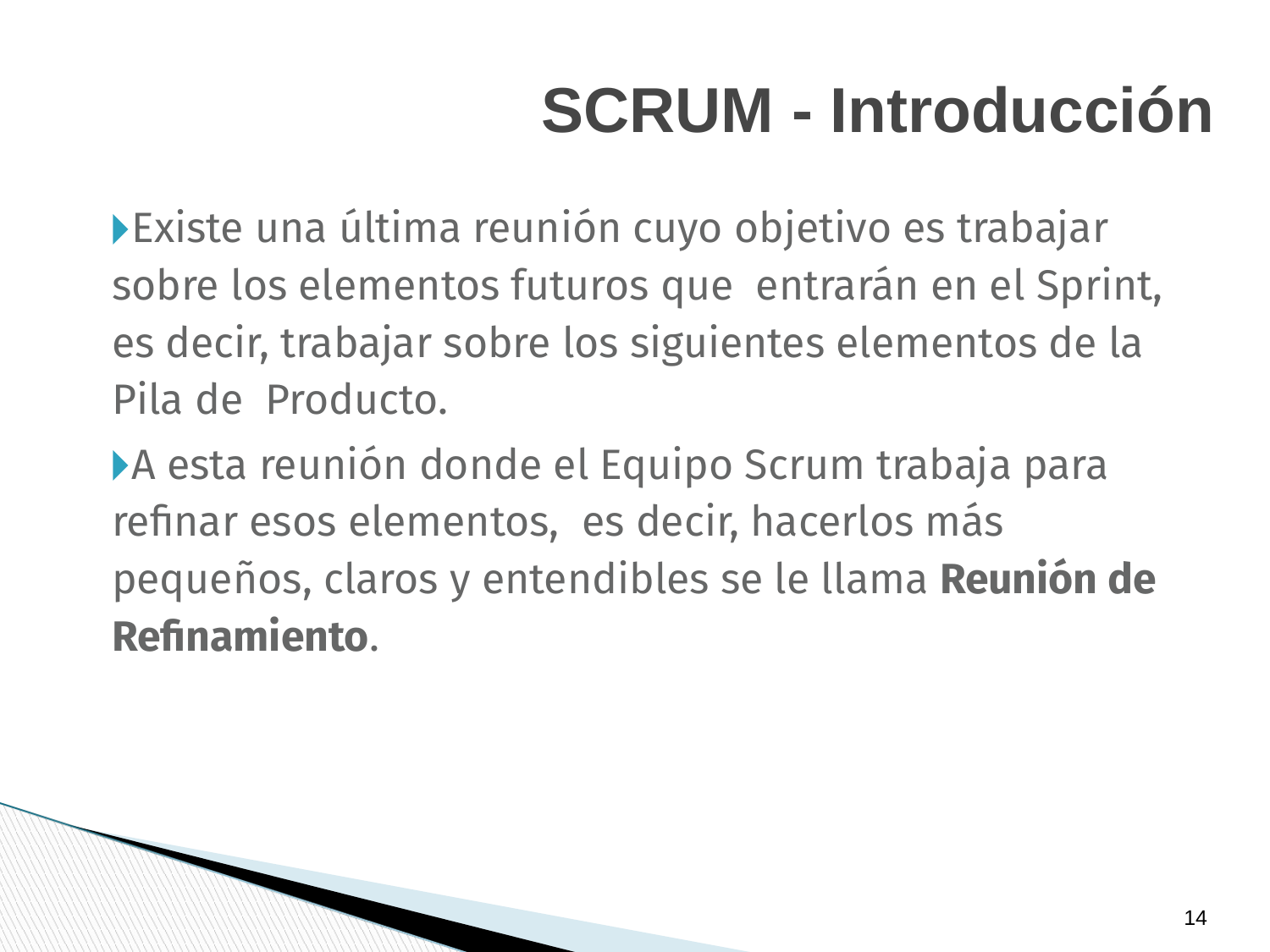

SCRUM - Introducción
Existe una última reunión cuyo objetivo es trabajar sobre los elementos futuros que  entrarán en el Sprint, es decir, trabajar sobre los siguientes elementos de la Pila de  Producto.
A esta reunión donde el Equipo Scrum trabaja para refinar esos elementos,  es decir, hacerlos más pequeños, claros y entendibles se le llama Reunión de  Refinamiento.
14